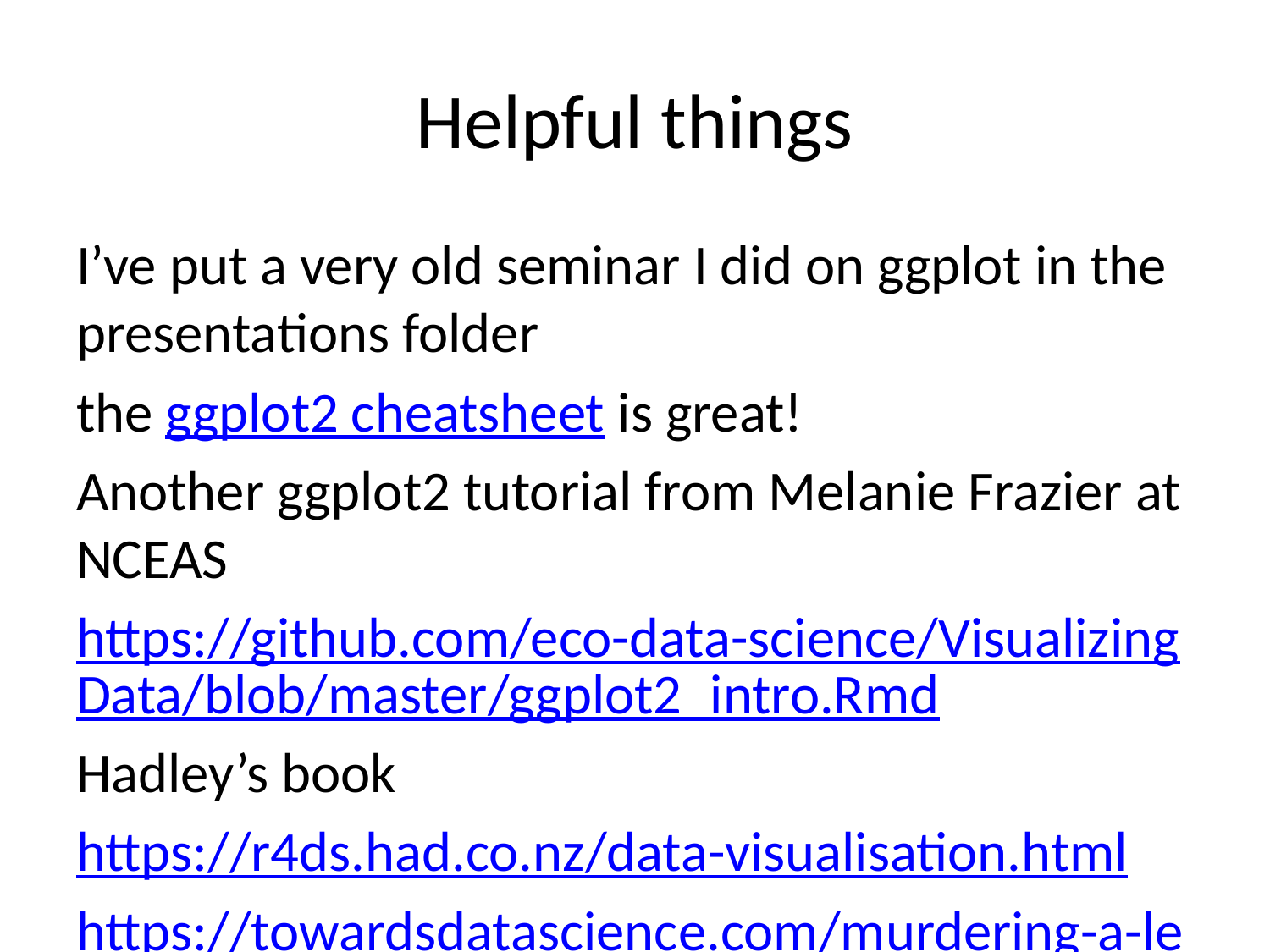

# Helpful things
I’ve put a very old seminar I did on ggplot in the presentations folder
the ggplot2 cheatsheet is great!
Another ggplot2 tutorial from Melanie Frazier at NCEAS
https://github.com/eco-data-science/VisualizingData/blob/master/ggplot2_intro.Rmd
Hadley’s book
https://r4ds.had.co.nz/data-visualisation.html
https://towardsdatascience.com/murdering-a-legendary-data-story-what-can-we-learn-from-a-grammar-of-graphics-ad6ca42f5e30
https://cedricscherer.netlify.com/2019/08/05/a-ggplot2-tutorial-for-beautiful-plotting-in-r
https://socviz.co/index.html#preface